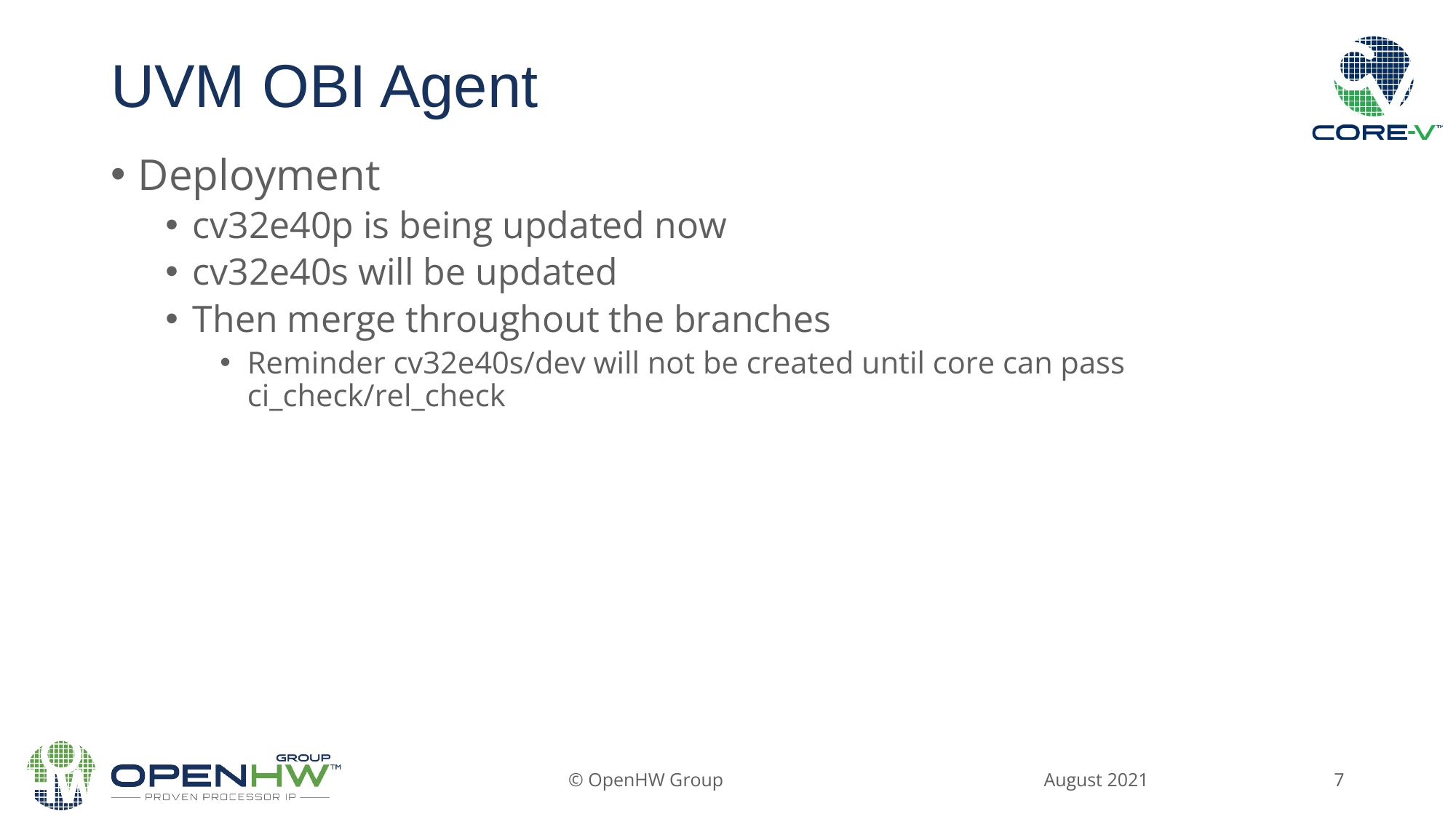

# UVM OBI Agent
Deployment
cv32e40p is being updated now
cv32e40s will be updated
Then merge throughout the branches
Reminder cv32e40s/dev will not be created until core can pass ci_check/rel_check

August 2021
© OpenHW Group
7